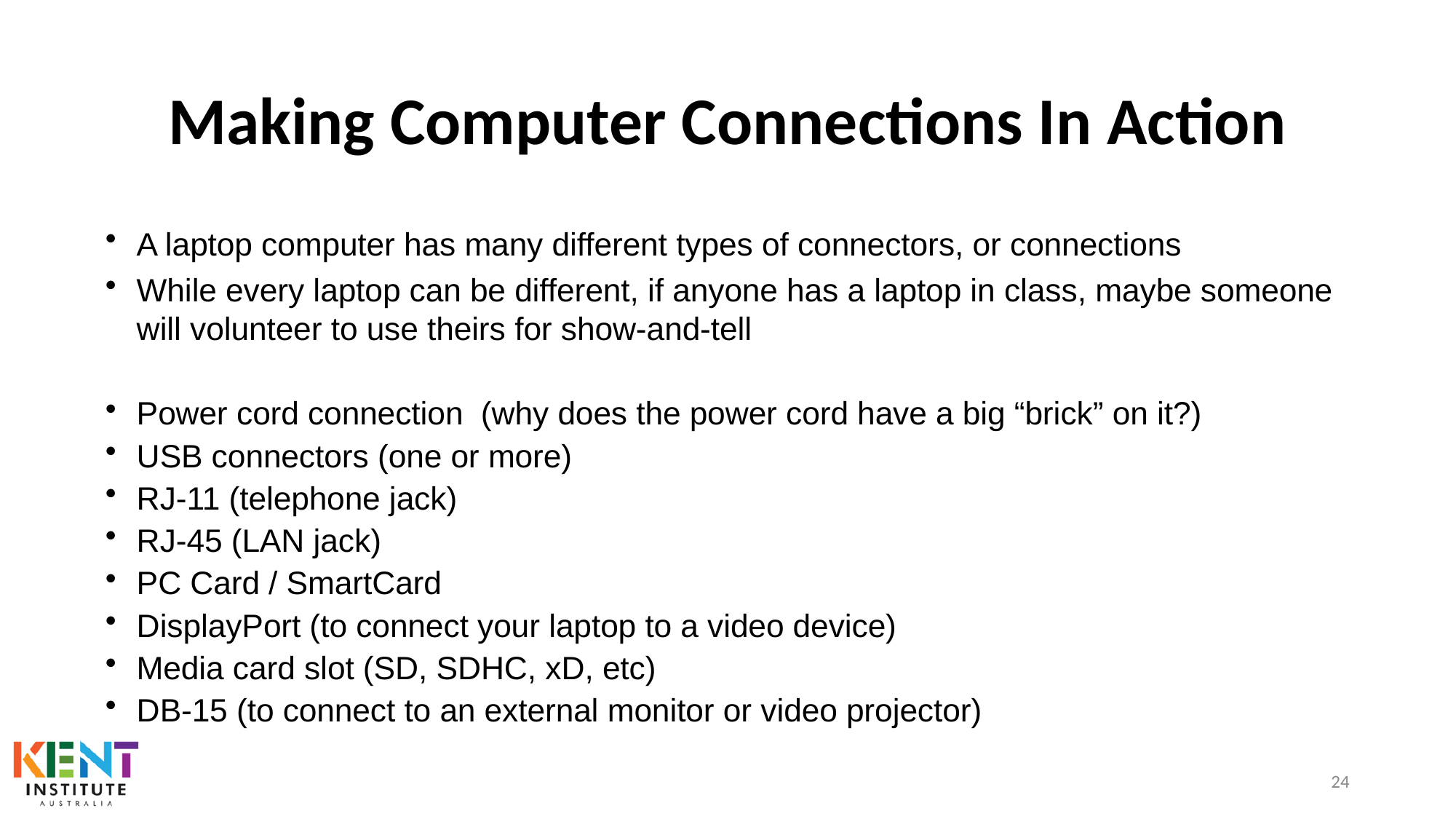

# Making Computer Connections In Action
A laptop computer has many different types of connectors, or connections
While every laptop can be different, if anyone has a laptop in class, maybe someone will volunteer to use theirs for show-and-tell

Power cord connection  (why does the power cord have a big “brick” on it?)
USB connectors (one or more)
RJ-11 (telephone jack)
RJ-45 (LAN jack)
PC Card / SmartCard
DisplayPort (to connect your laptop to a video device)
Media card slot (SD, SDHC, xD, etc)
DB-15 (to connect to an external monitor or video projector)
24